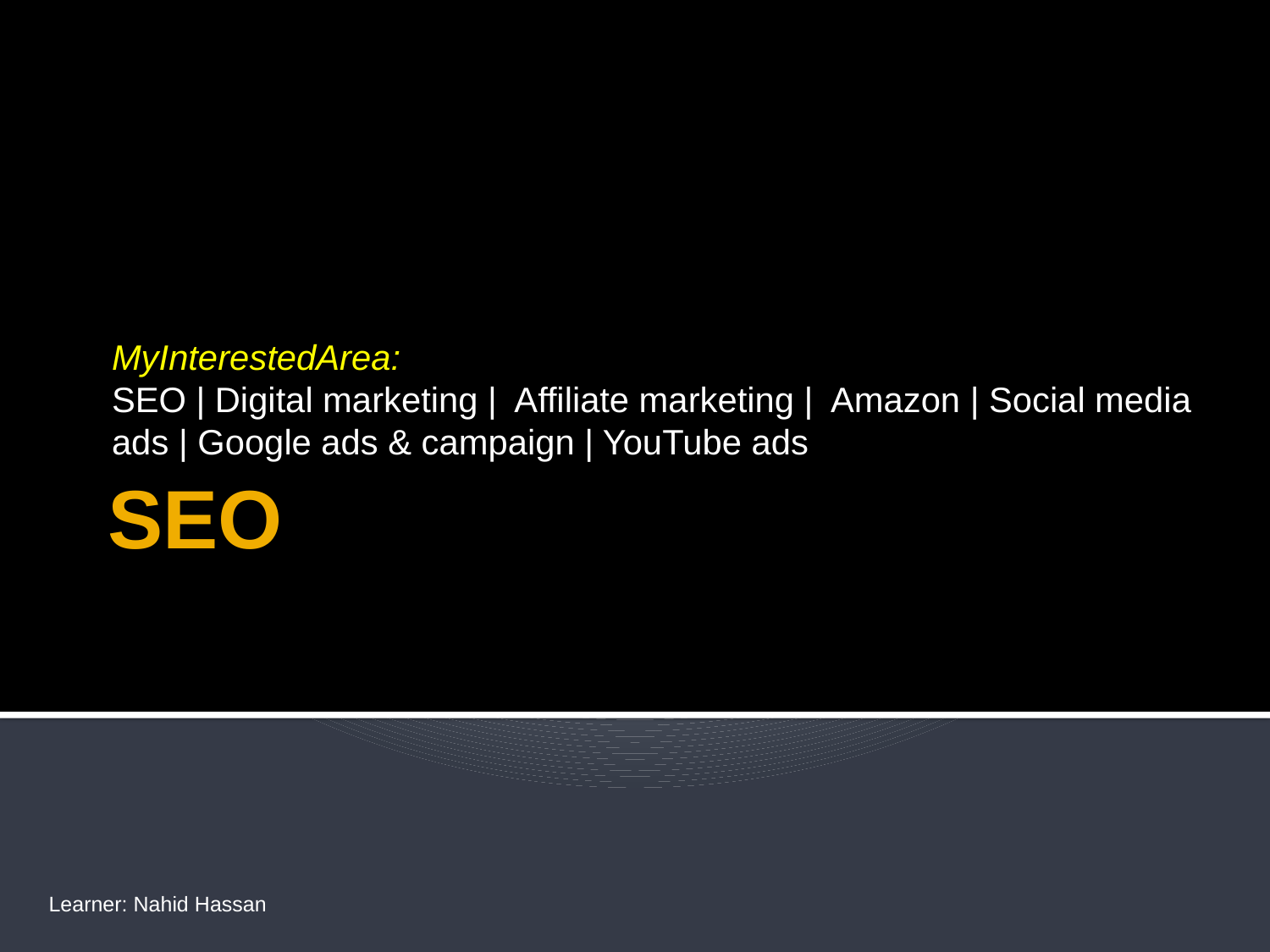

MyInterestedArea:
SEO | Digital marketing |  Affiliate marketing |  Amazon | Social media ads | Google ads & campaign | YouTube ads
# SEO
Learner: Nahid Hassan